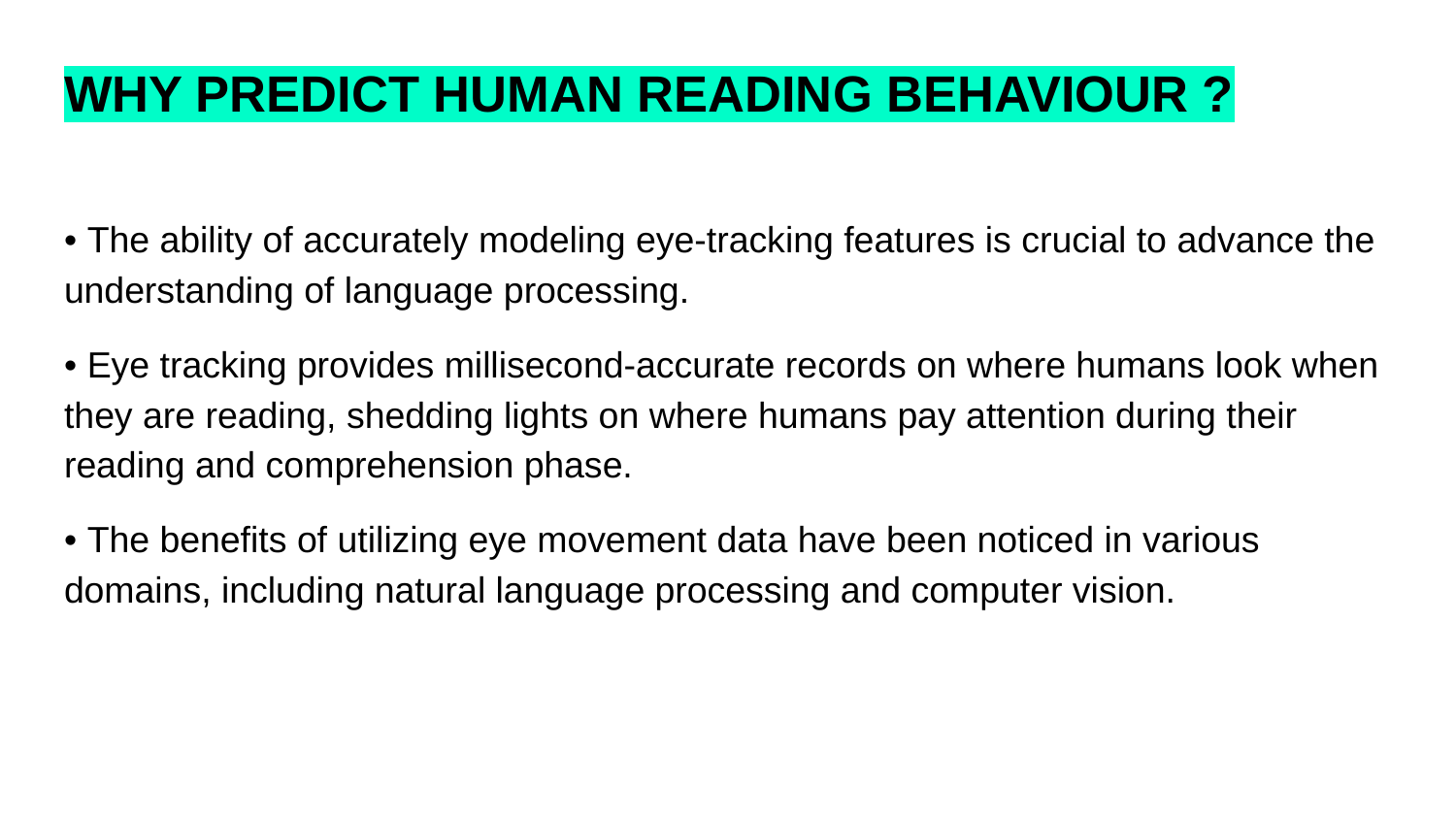

# WHY PREDICT HUMAN READING BEHAVIOUR ?
• The ability of accurately modeling eye-tracking features is crucial to advance the understanding of language processing.
• Eye tracking provides millisecond-accurate records on where humans look when they are reading, shedding lights on where humans pay attention during their reading and comprehension phase.
• The benefits of utilizing eye movement data have been noticed in various domains, including natural language processing and computer vision.